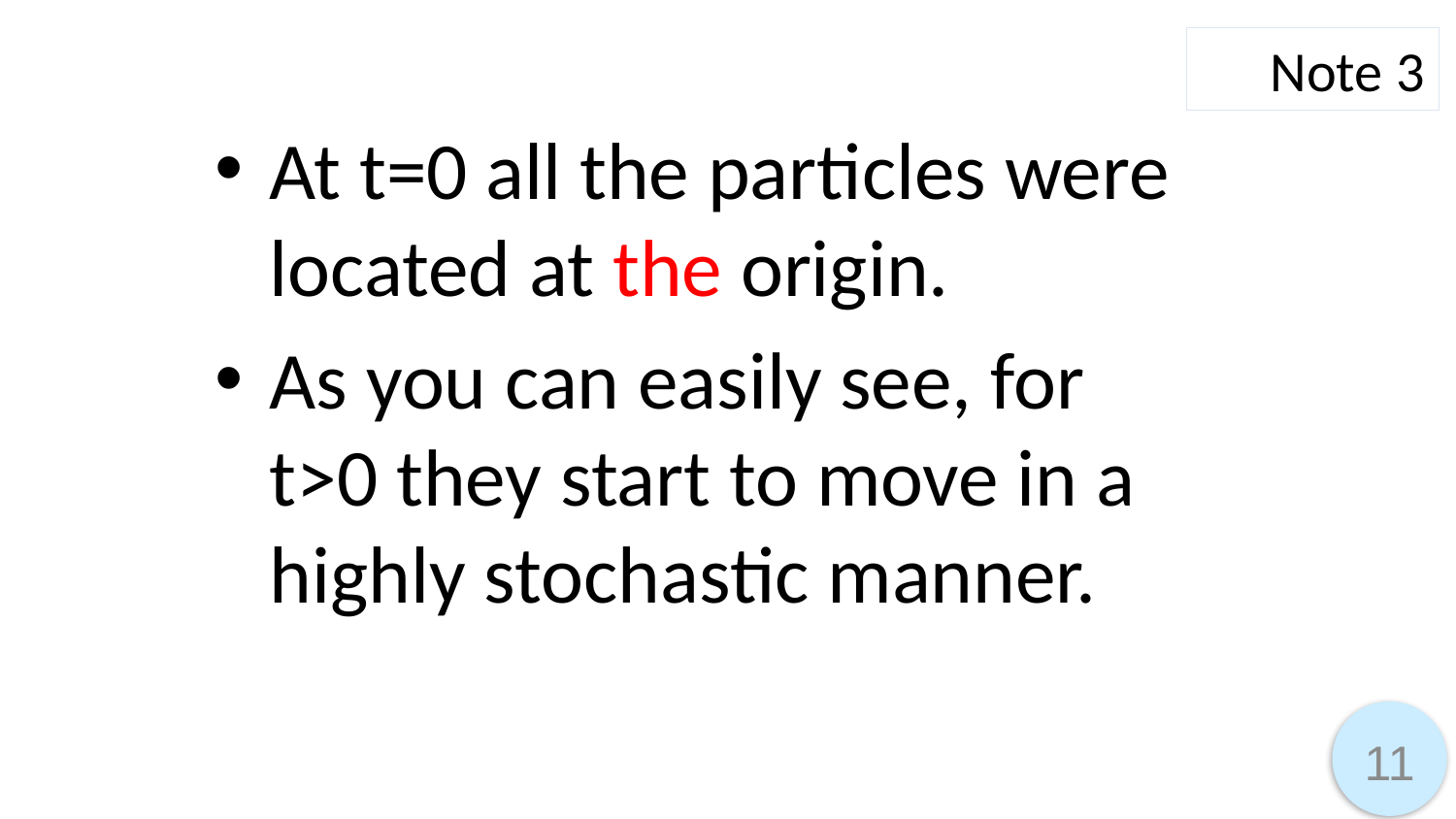

Note 3
At t=0 all the particles were located at the origin.
As you can easily see, for t>0 they start to move in a highly stochastic manner.
11